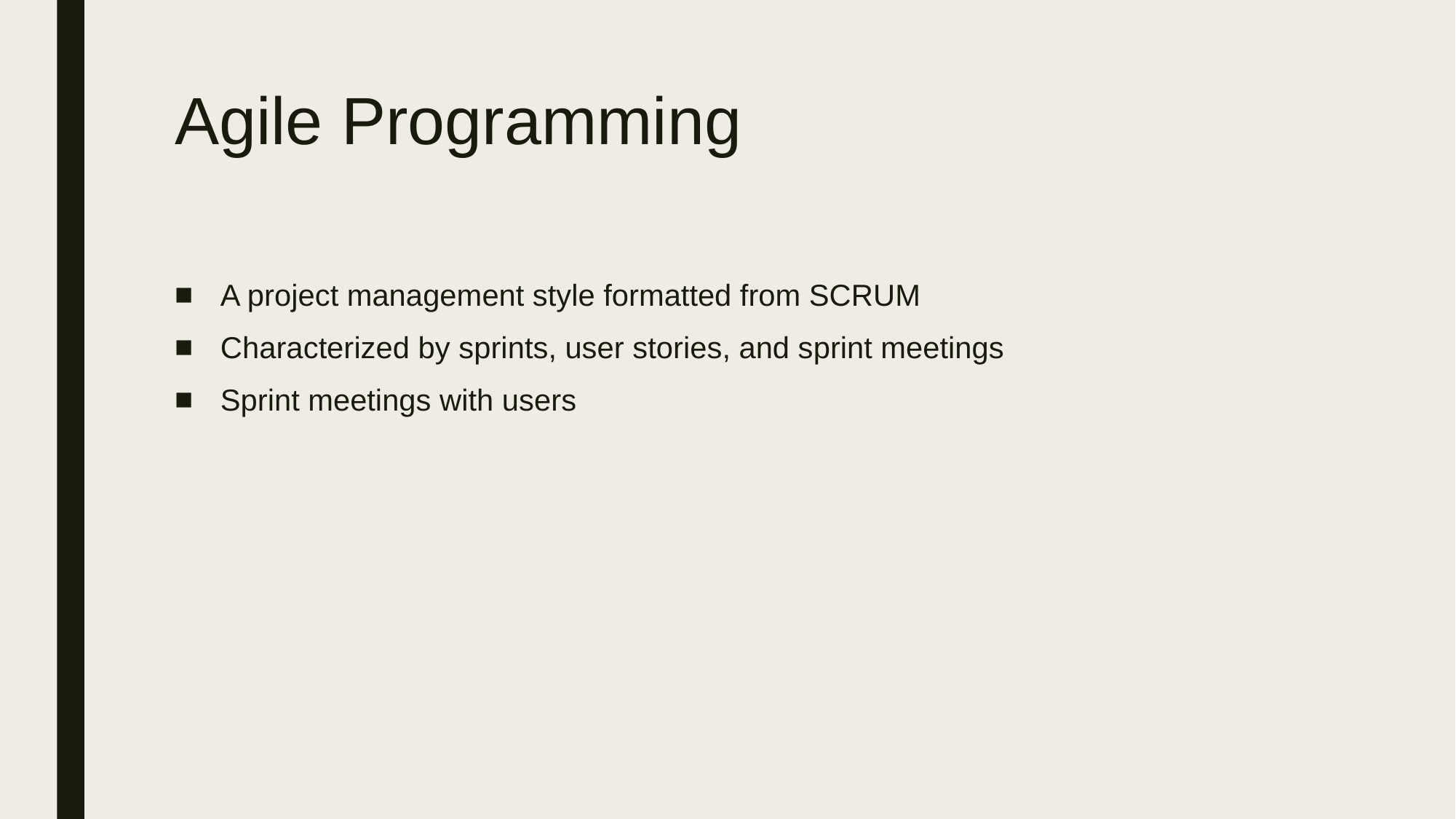

# Agile Programming
A project management style formatted from SCRUM
Characterized by sprints, user stories, and sprint meetings
Sprint meetings with users